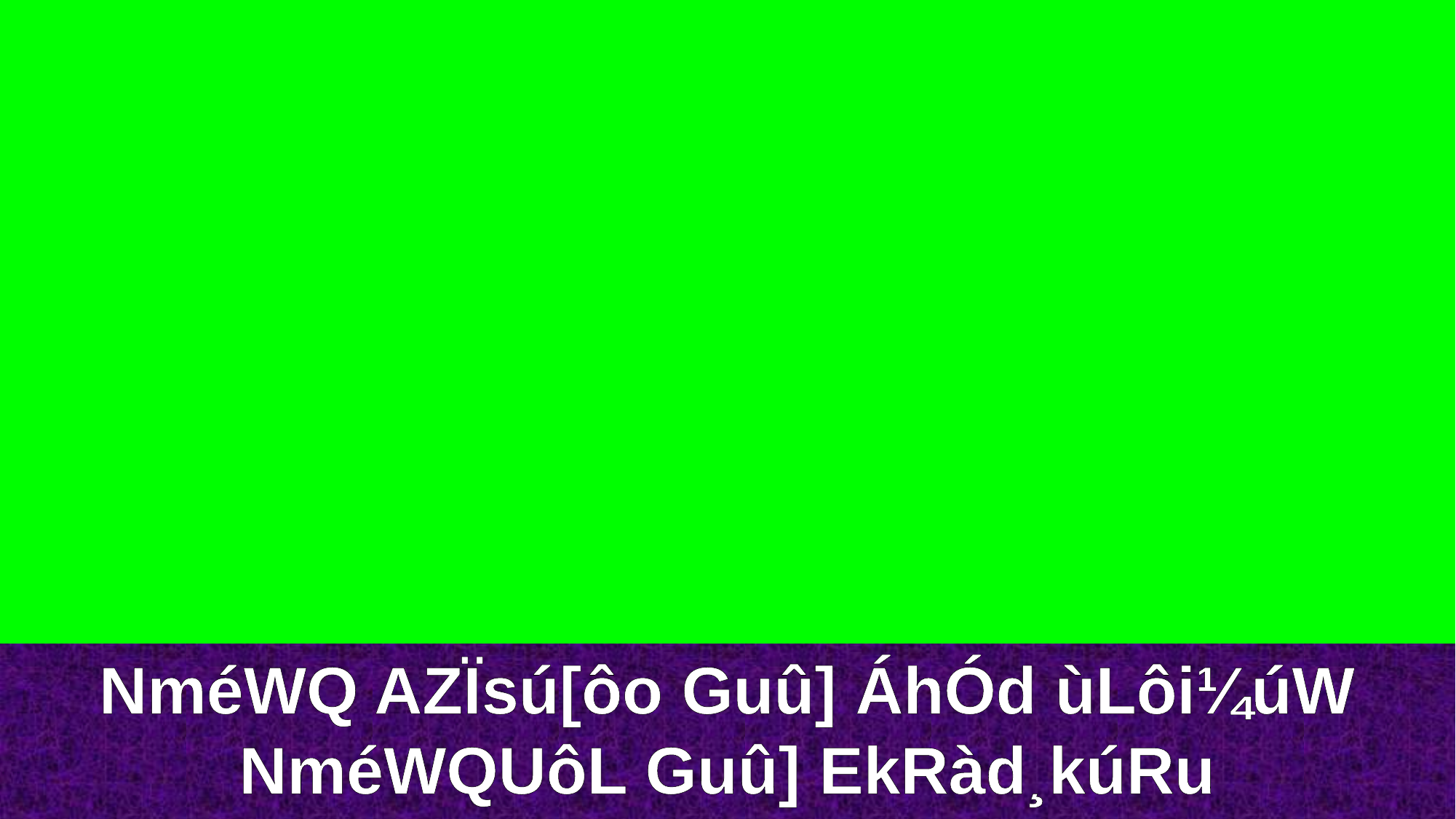

NméWQ AZÏsú[ôo Guû] ÁhÓd ùLôi¼úW NméWQUôL Guû] EkRàd¸kúRu